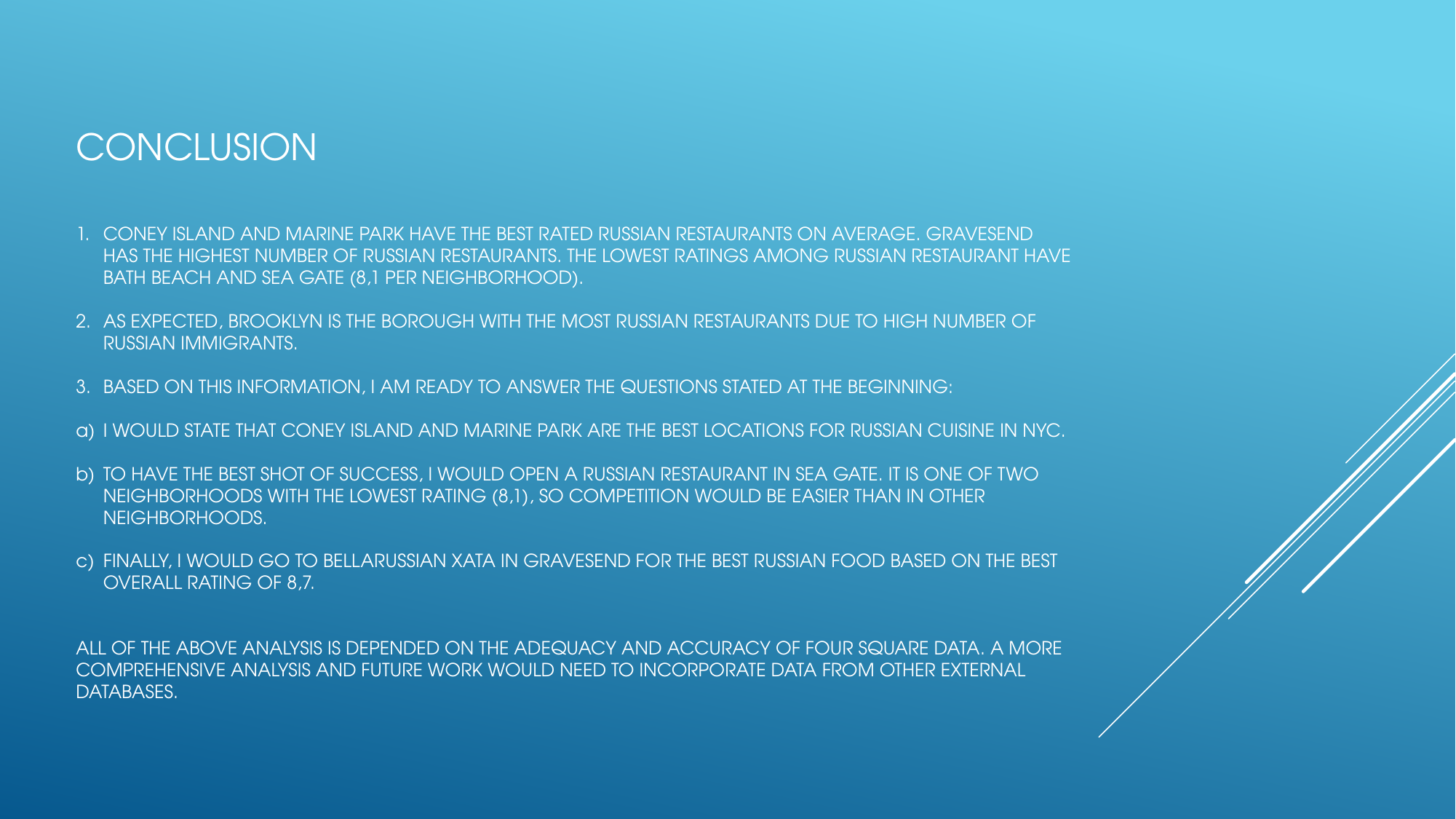

# Conclusion
Coney Island and Marine Park have the best rated Russian restaurants on average. Gravesend has the highest number of Russian restaurants. The lowest ratings among Russian restaurant have Bath Beach and Sea Gate (8,1 per neighborhood).

As expected, Brooklyn is the borough with the most Russian restaurants due to high number of russian immigrants.

Based on this information, I am ready to answer the questions stated at the beginning:

I would state that Coney Island and Marine Park are the best locations for Russian cuisine in NYC.

To have the best shot of success, I would open a Russian restaurant in Sea Gate. It is one of two neighborhoods with the lowest rating (8,1), so competition would be easier than in other neighborhoods.

Finally, I would go to Bellarussian Xata in Gravesend for the best Russian food based on the best overall rating of 8,7.

All of the above analysis is depended on the adequacy and accuracy of Four Square data. A more comprehensive analysis and future work would need to incorporate data from other external databases.